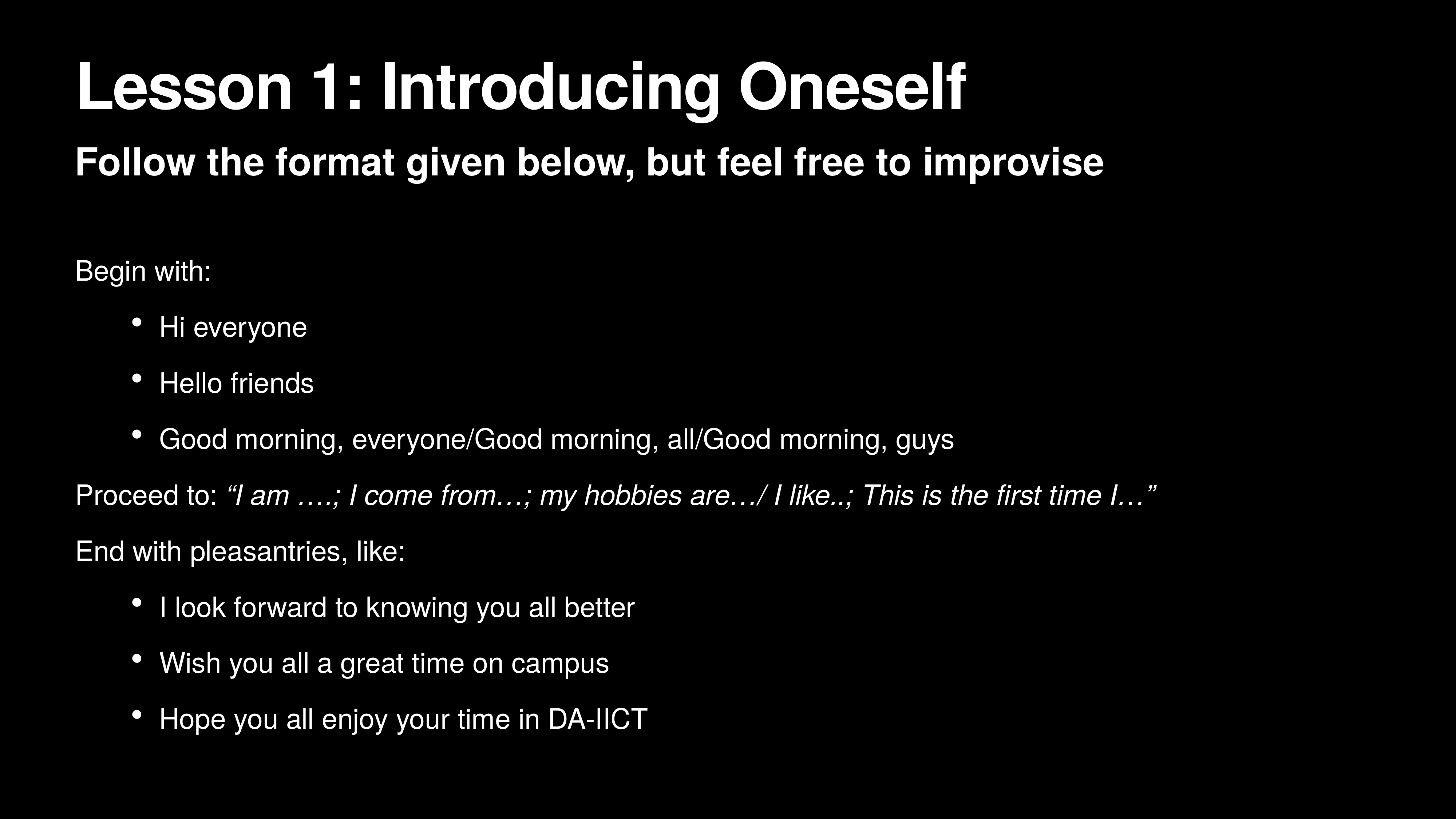

# Lesson 1: Introducing Oneself
Follow the format given below, but feel free to improvise
Begin with:
Hi everyone
Hello friends
Good morning, everyone/Good morning, all/Good morning, guys
Proceed to: “I am ….; I come from…; my hobbies are…/ I like..; This is the first time I…”
End with pleasantries, like:
I look forward to knowing you all better
Wish you all a great time on campus
Hope you all enjoy your time in DA-IICT